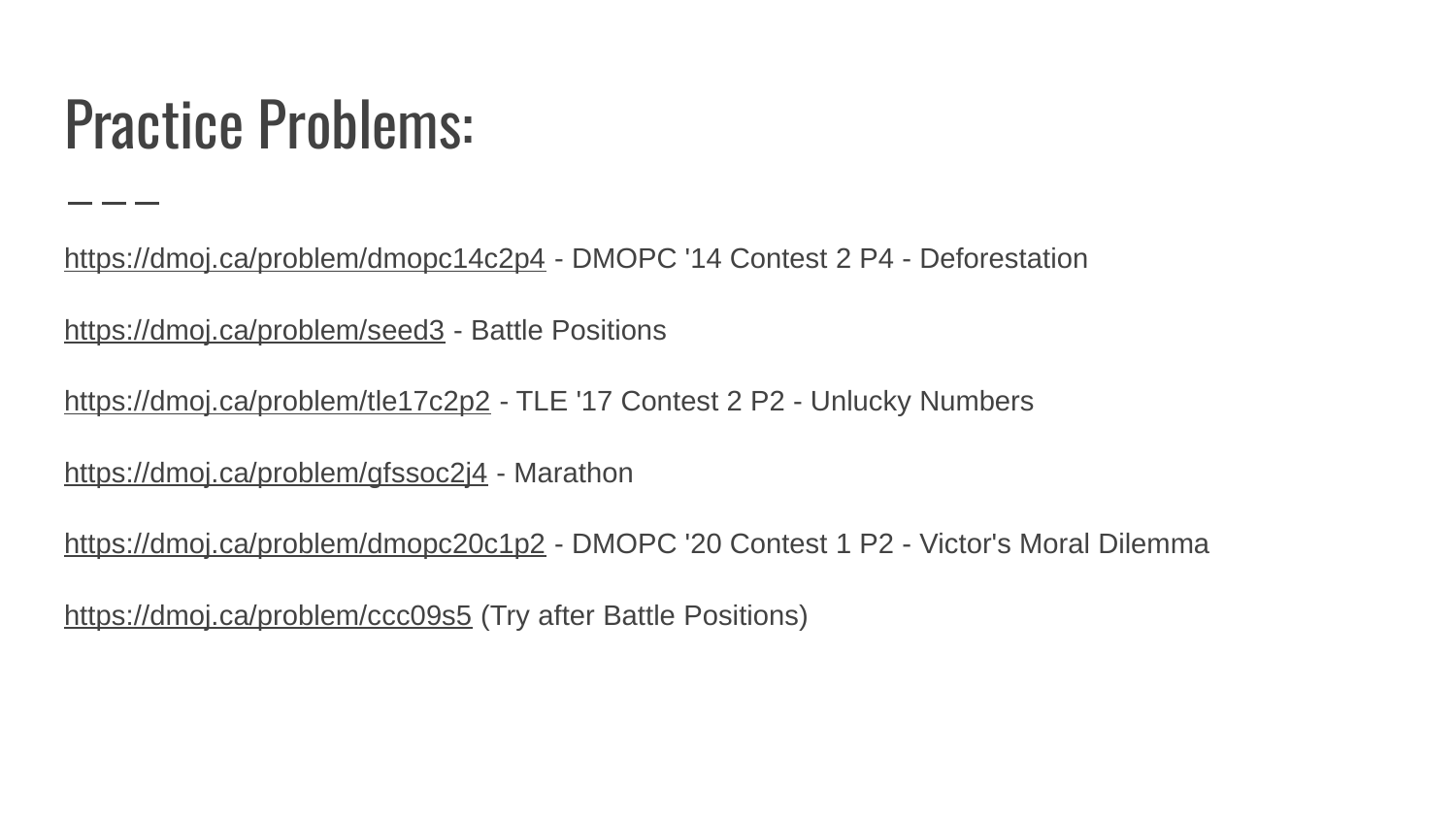

# Practice Problems:
https://dmoj.ca/problem/dmopc14c2p4 - DMOPC '14 Contest 2 P4 - Deforestation
https://dmoj.ca/problem/seed3 - Battle Positions
https://dmoj.ca/problem/tle17c2p2 - TLE '17 Contest 2 P2 - Unlucky Numbers
https://dmoj.ca/problem/gfssoc2j4 - Marathon
https://dmoj.ca/problem/dmopc20c1p2 - DMOPC '20 Contest 1 P2 - Victor's Moral Dilemma
https://dmoj.ca/problem/ccc09s5 (Try after Battle Positions)